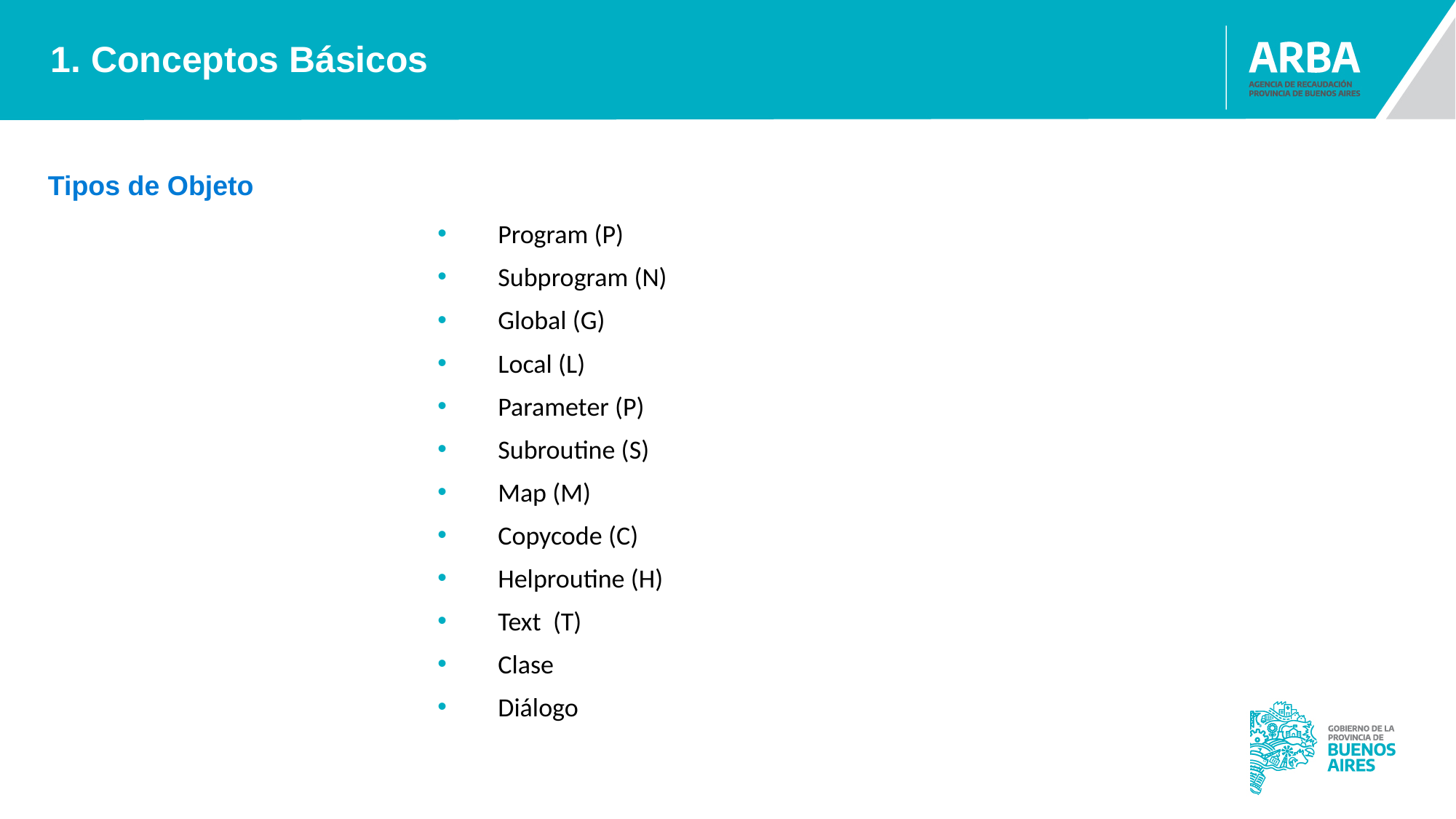

1. Conceptos Básicos
Tipos de Objeto
Program (P)
Subprogram (N)
Global (G)
Local (L)
Parameter (P)
Subroutine (S)
Map (M)
Copycode (C)
Helproutine (H)
Text  (T)
Clase
Diálogo